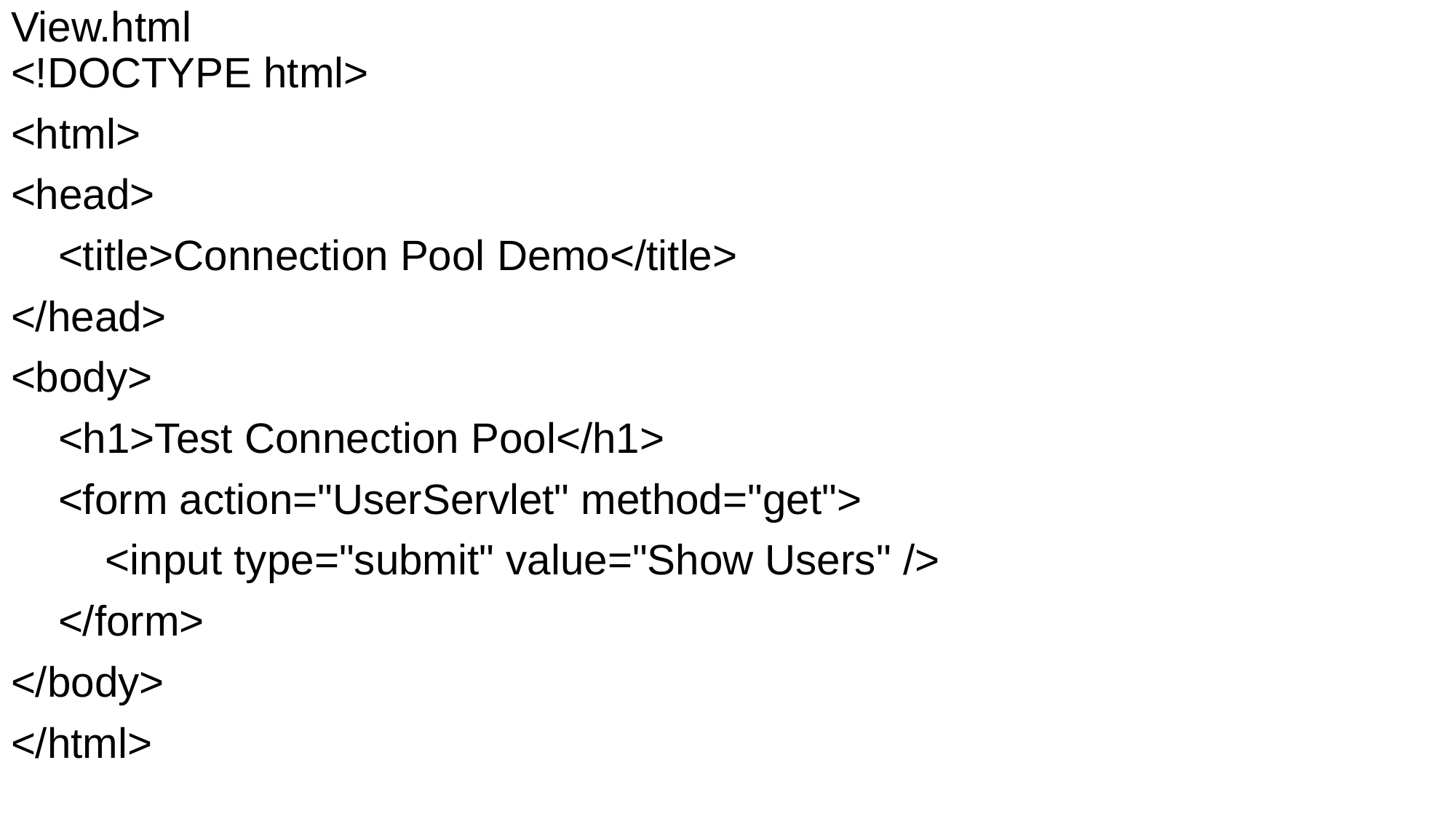

# View.html <!DOCTYPE html>
<html>
<head>
    <title>Connection Pool Demo</title>
</head>
<body>
    <h1>Test Connection Pool</h1>
    <form action="UserServlet" method="get">
        <input type="submit" value="Show Users" />
    </form>
</body>
</html>